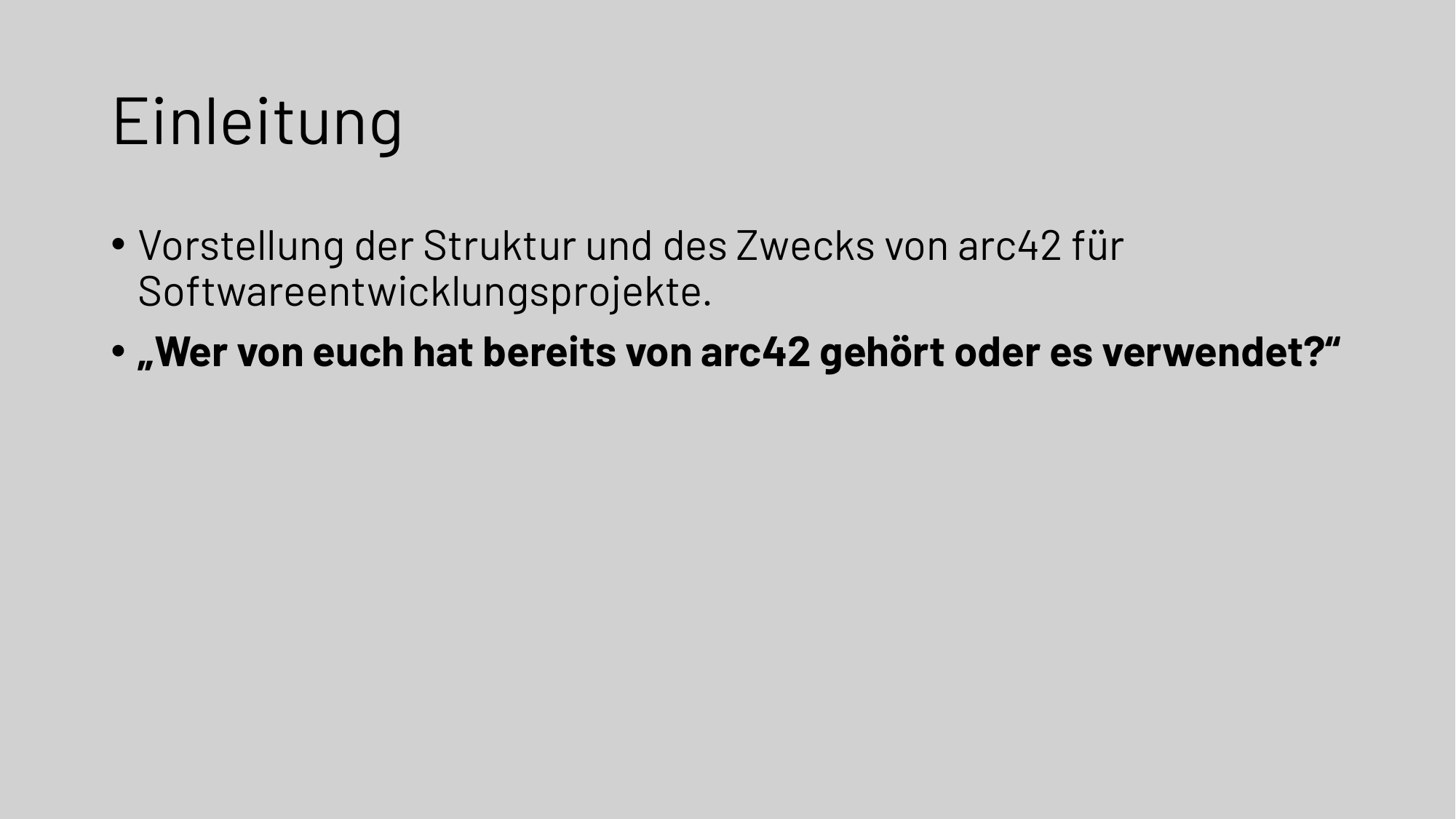

# Einleitung
Vorstellung der Struktur und des Zwecks von arc42 für Softwareentwicklungsprojekte.
„Wer von euch hat bereits von arc42 gehört oder es verwendet?“